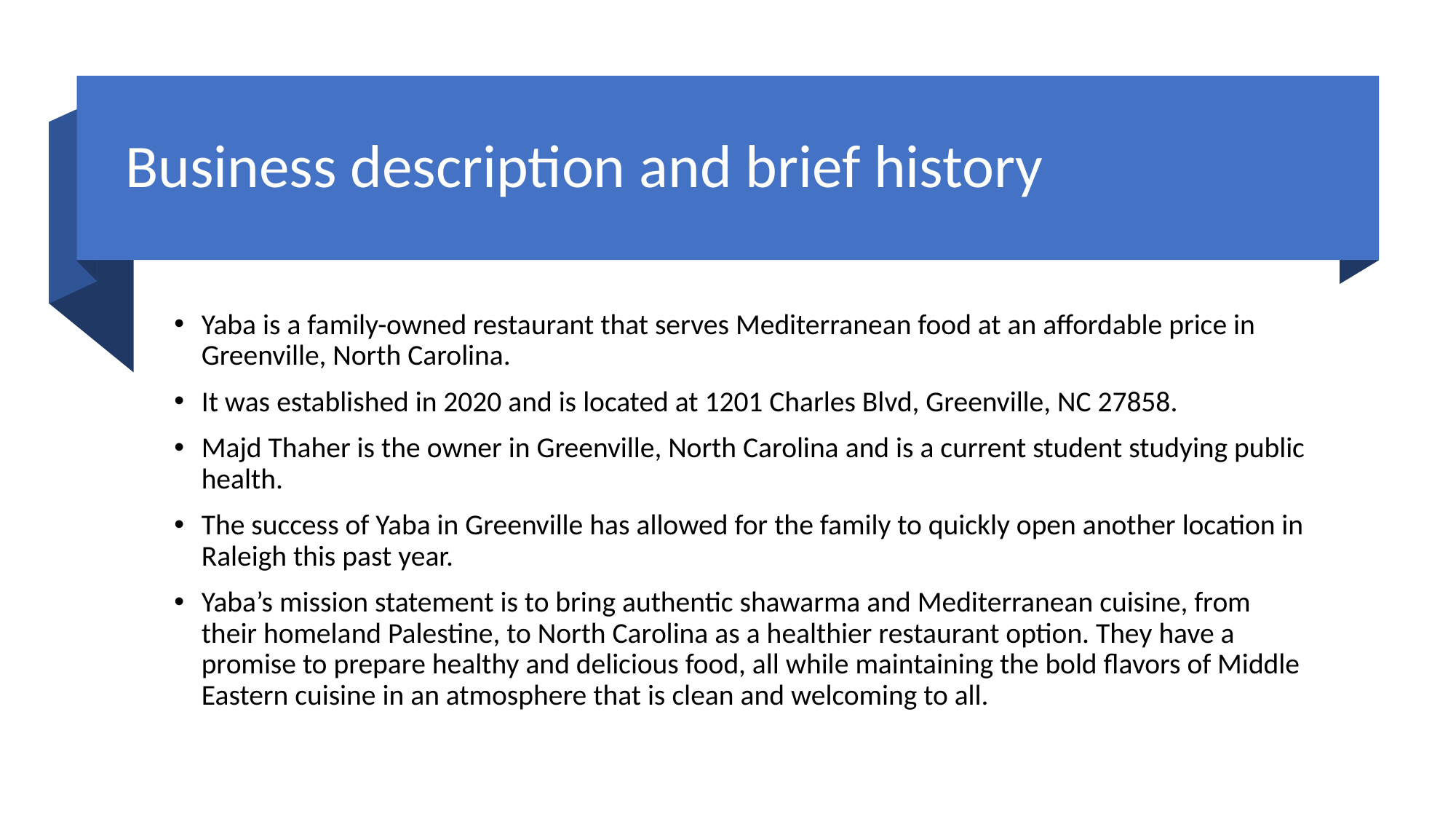

# Business description and brief history

Yaba is a family-owned restaurant that serves Mediterranean food at an affordable price in Greenville, North Carolina.
It was established in 2020 and is located at 1201 Charles Blvd, Greenville, NC 27858.
Majd Thaher is the owner in Greenville, North Carolina and is a current student studying public health.
The success of Yaba in Greenville has allowed for the family to quickly open another location in Raleigh this past year.
Yaba’s mission statement is to bring authentic shawarma and Mediterranean cuisine, from their homeland Palestine, to North Carolina as a healthier restaurant option. They have a promise to prepare healthy and delicious food, all while maintaining the bold flavors of Middle Eastern cuisine in an atmosphere that is clean and welcoming to all.